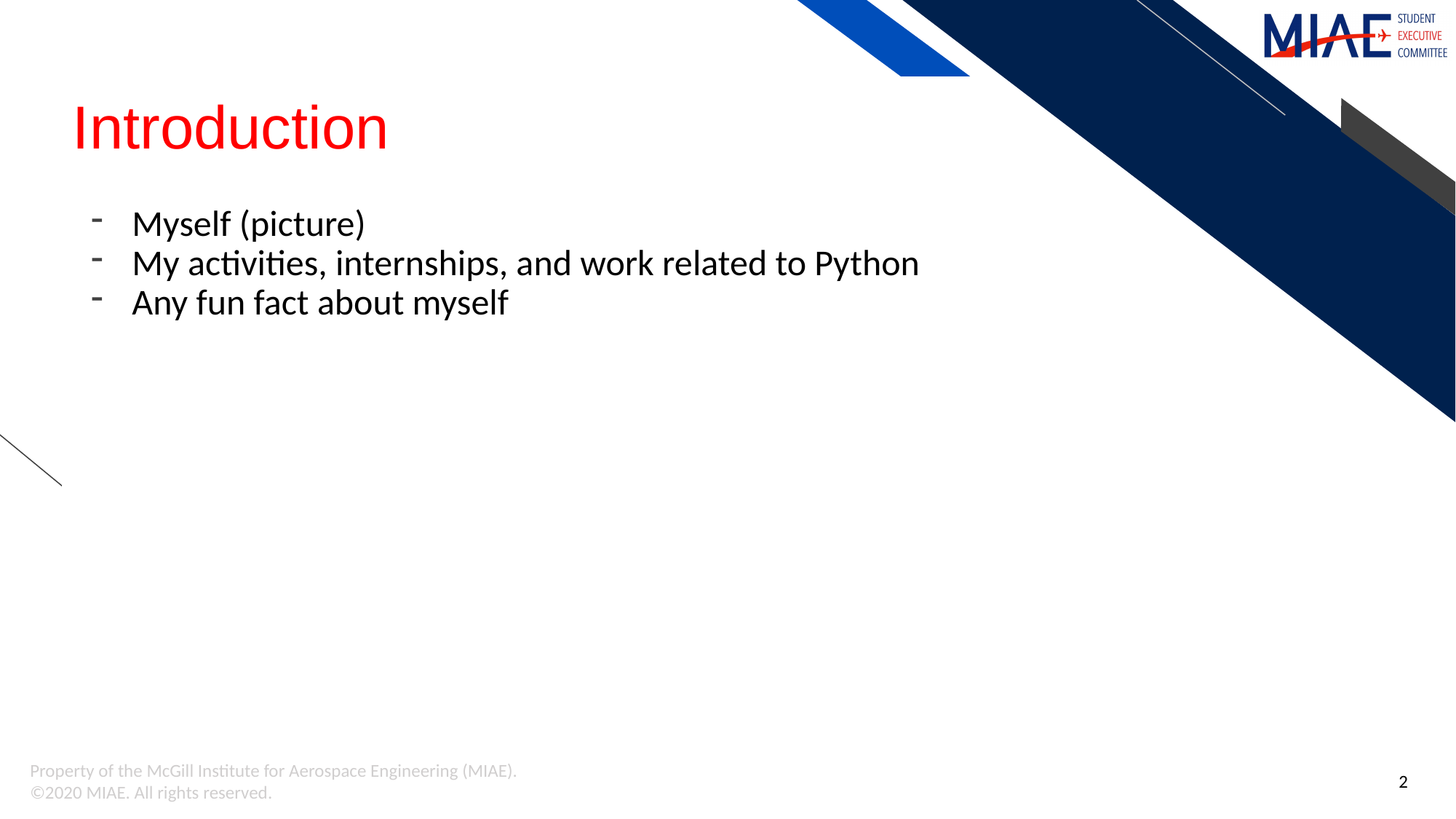

# Introduction
Myself (picture)
My activities, internships, and work related to Python
Any fun fact about myself

2